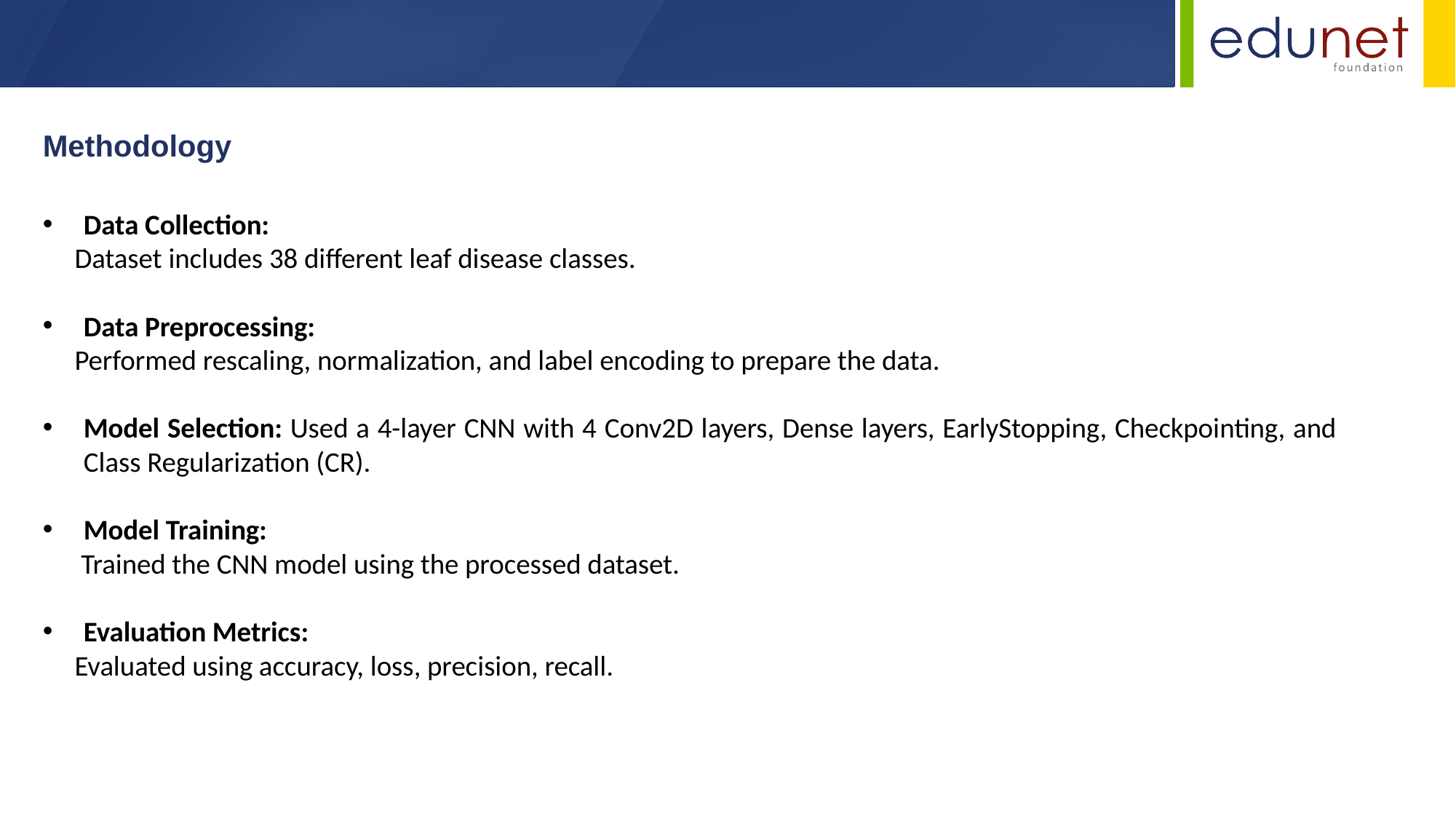

Methodology

Data Collection:
     Dataset includes 38 different leaf disease classes.

Data Preprocessing:
     Performed rescaling, normalization, and label encoding to prepare the data.

Model Selection: Used a 4-layer CNN with 4 Conv2D layers, Dense layers, EarlyStopping, Checkpointing, and Class Regularization (CR).

Model Training:
      Trained the CNN model using the processed dataset.

Evaluation Metrics:
     Evaluated using accuracy, loss, precision, recall.